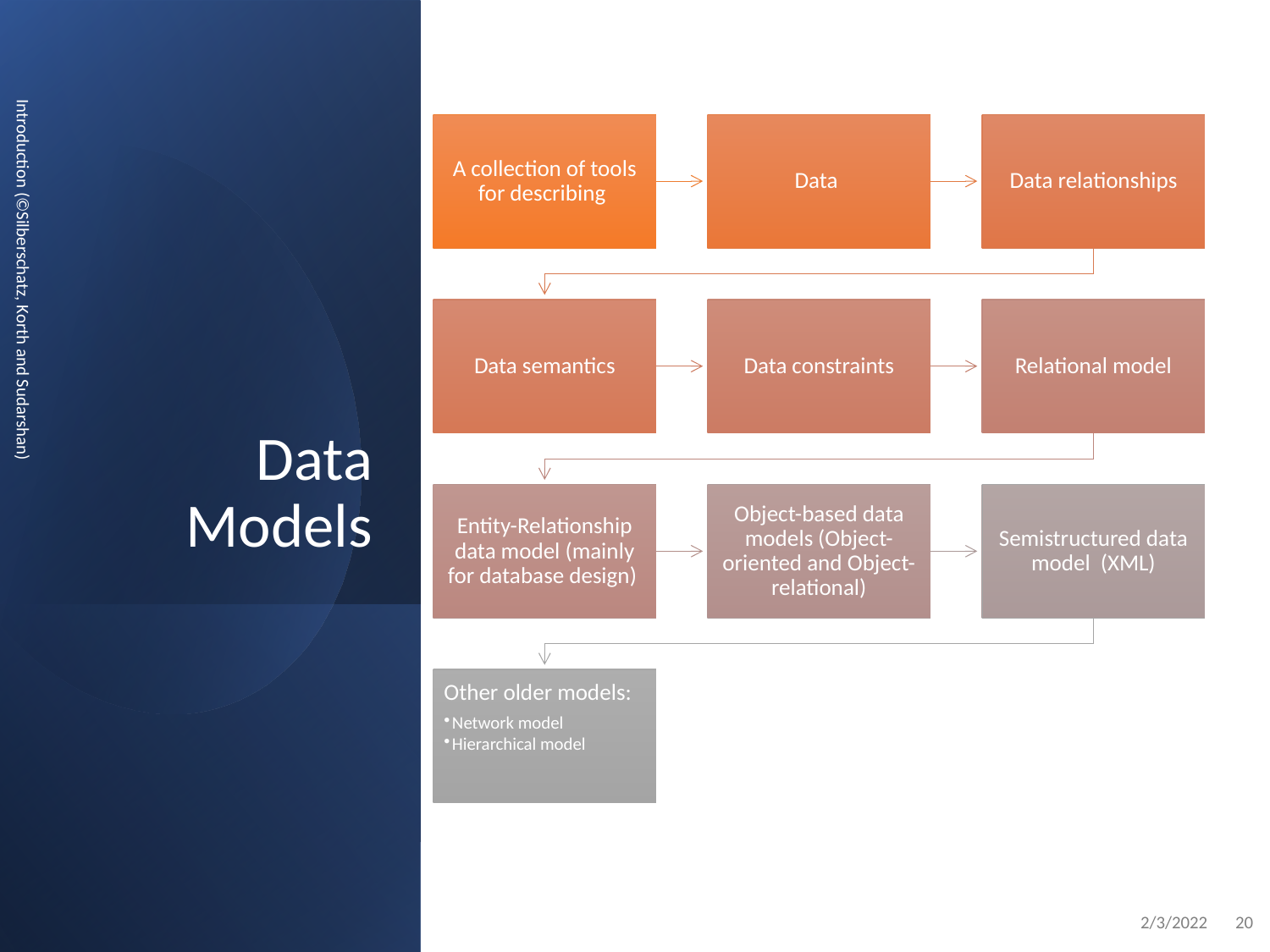

A collection of tools for describing

Data

Data relationships

Data semantics

Data constraints

Relational model

Entity-Relationship data model (mainly for database design)

Object-based data models (Object-oriented and Object-relational)

Semistructured data model  (XML)
Other older models:
Network model
Hierarchical model

Data Models

Introduction (©Silberschatz, Korth and Sudarshan)

2/3/2022
20